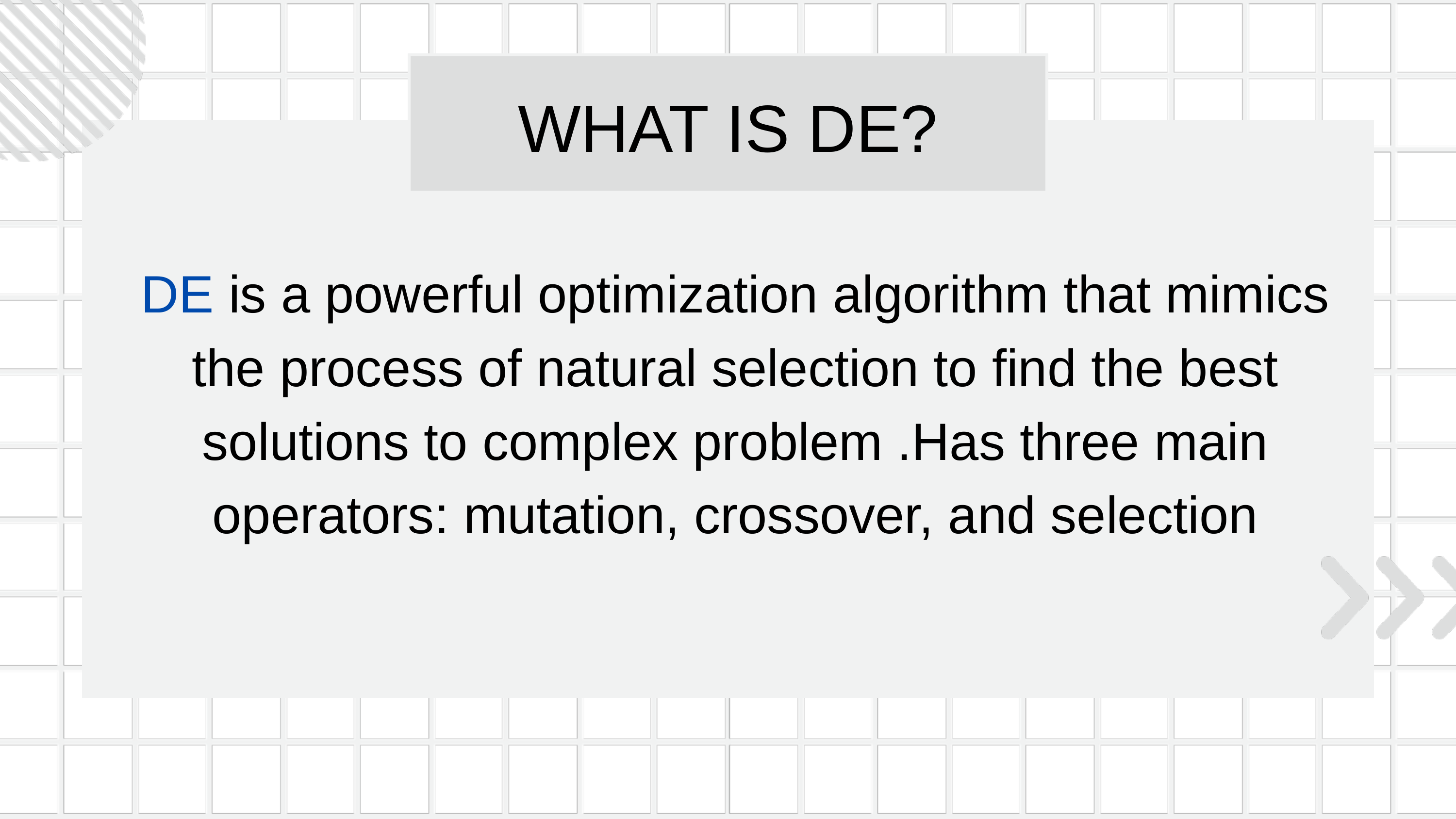

WHAT IS DE?

DE is a powerful optimization algorithm that mimics the process of natural selection to find the best solutions to complex problem .Has three main operators: mutation, crossover, and selection